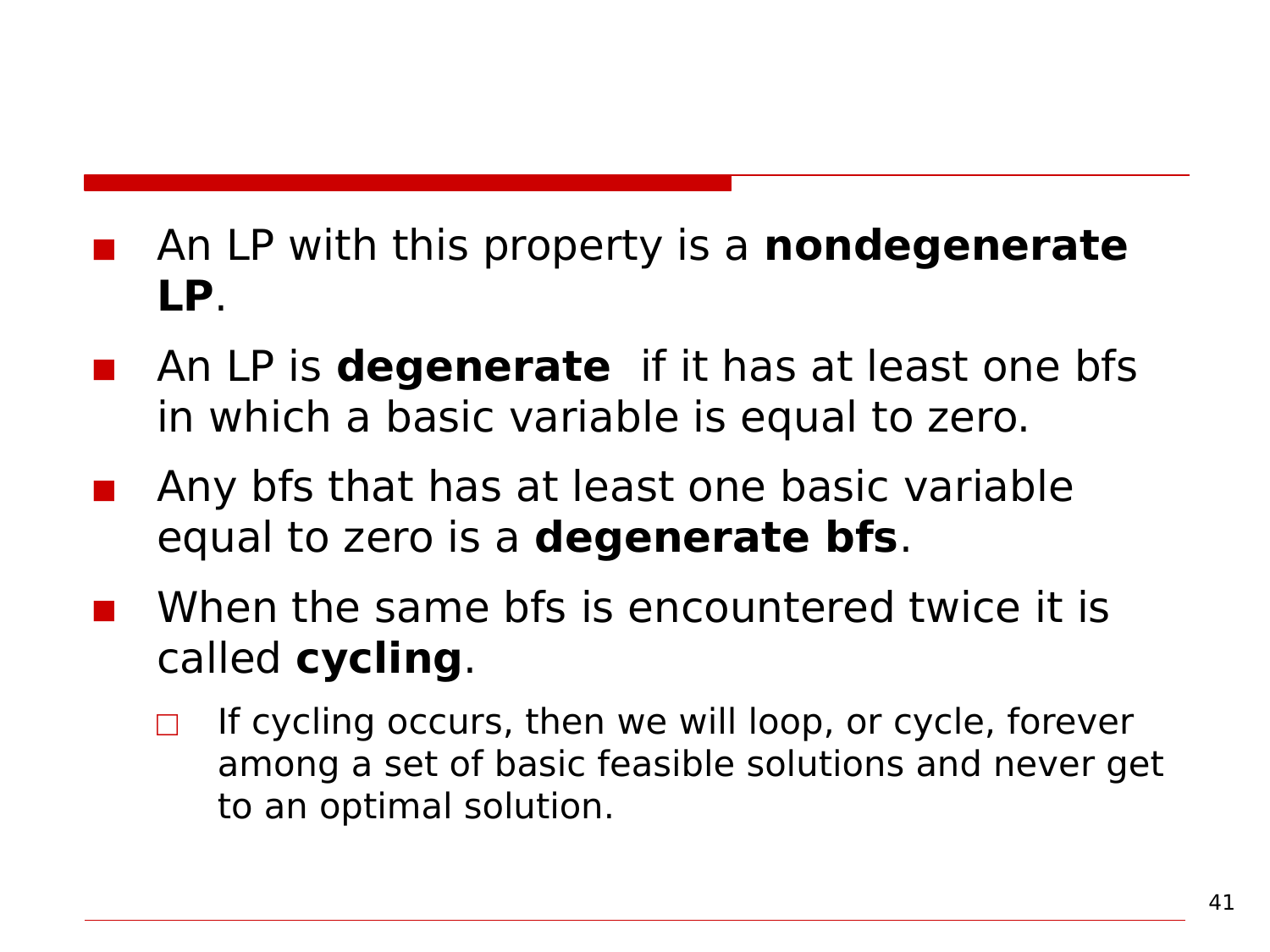

#
An LP with this property is a nondegenerate LP.
An LP is degenerate  if it has at least one bfs in which a basic variable is equal to zero.
Any bfs that has at least one basic variable equal to zero is a degenerate bfs.
When the same bfs is encountered twice it is called cycling.
If cycling occurs, then we will loop, or cycle, forever among a set of basic feasible solutions and never get to an optimal solution.